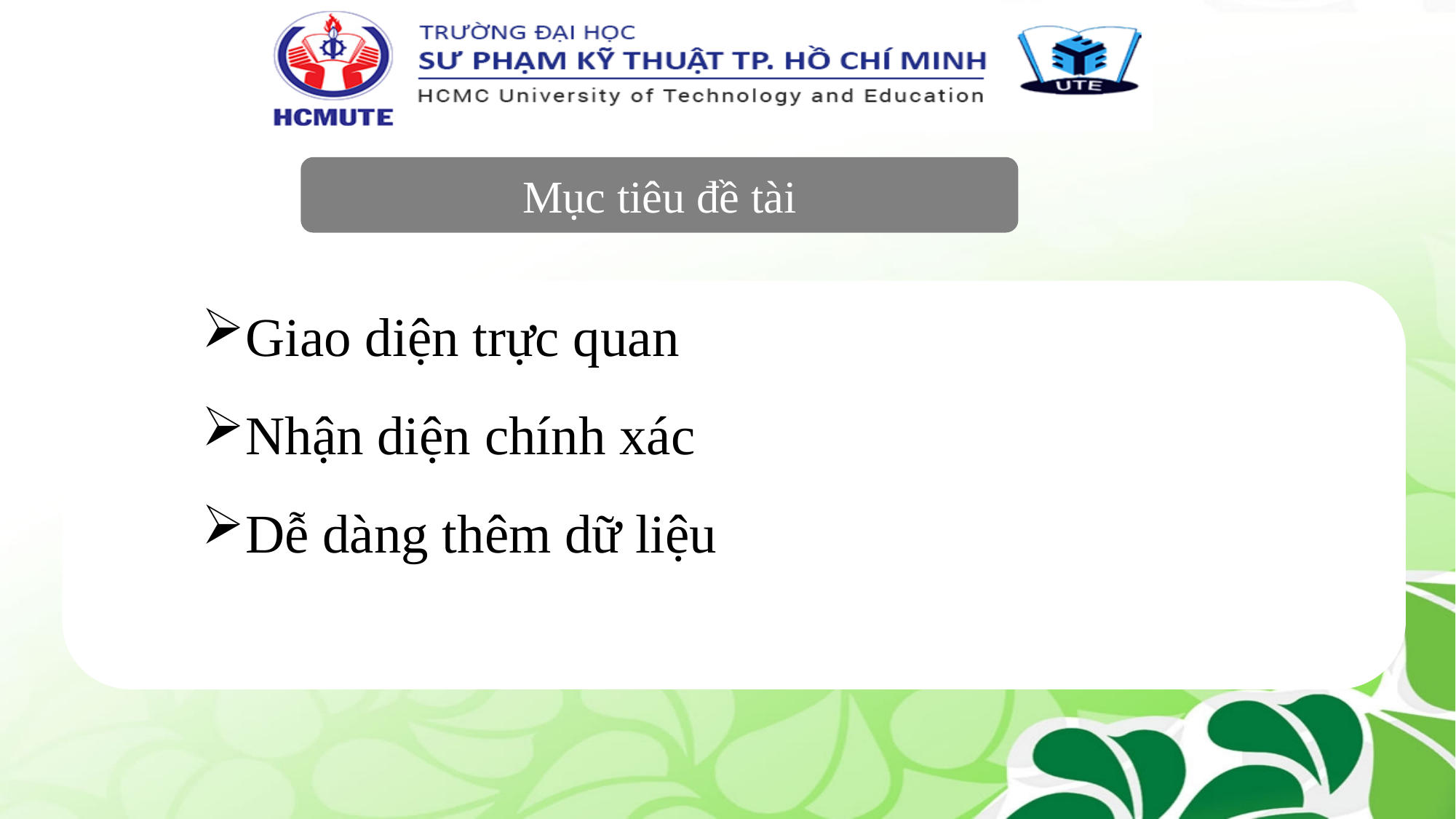

Mục tiêu đề tài
Giao diện trực quan
Nhận diện chính xác
Dễ dàng thêm dữ liệu